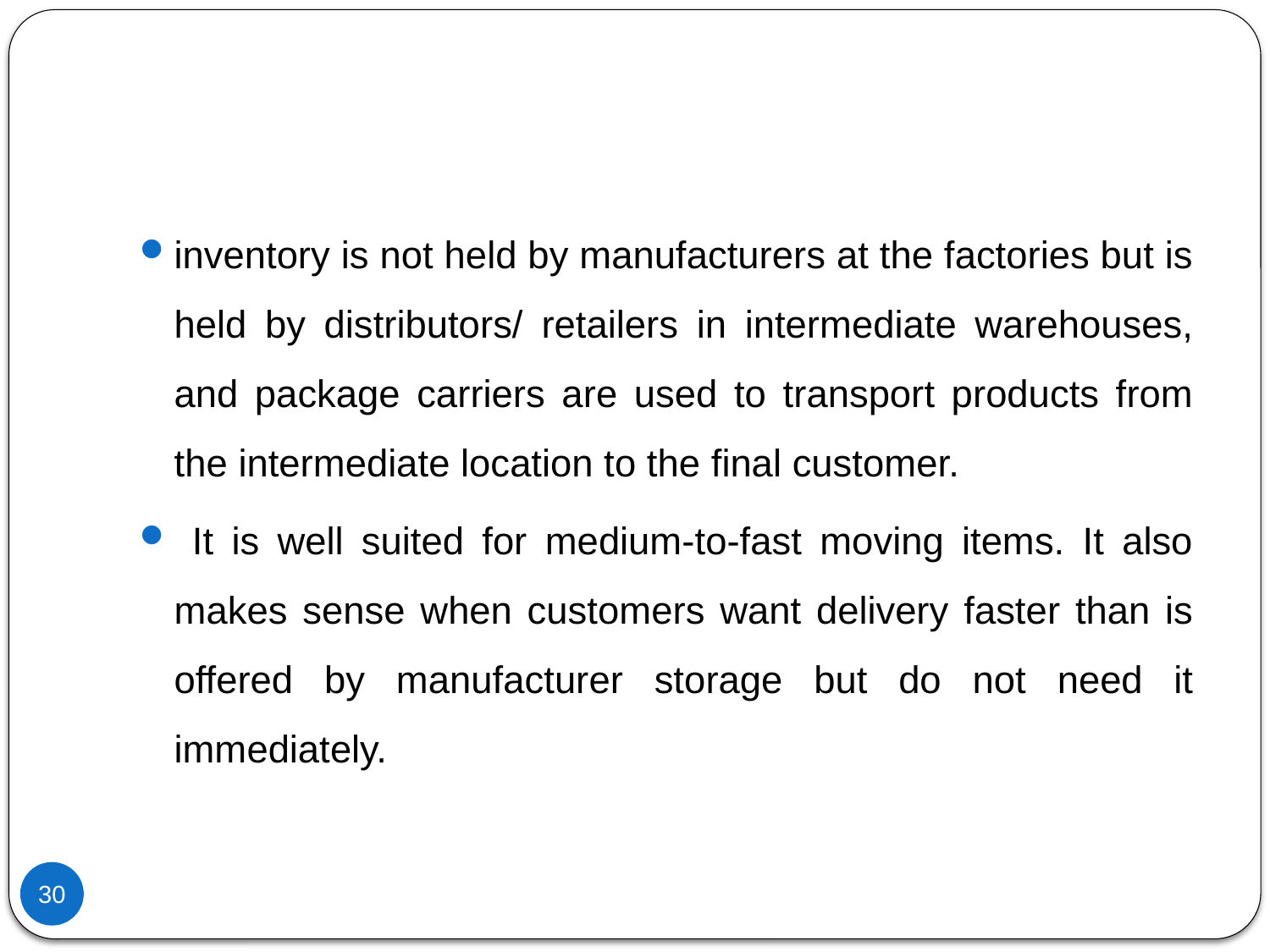

#
inventory is not held by manufacturers at the factories but is held by distributors/ retailers in intermediate warehouses, and package carriers are used to transport products from the intermediate location to the final customer.
 It is well suited for medium-to-fast moving items. It also makes sense when customers want delivery faster than is offered by manufacturer storage but do not need it immediately.

30